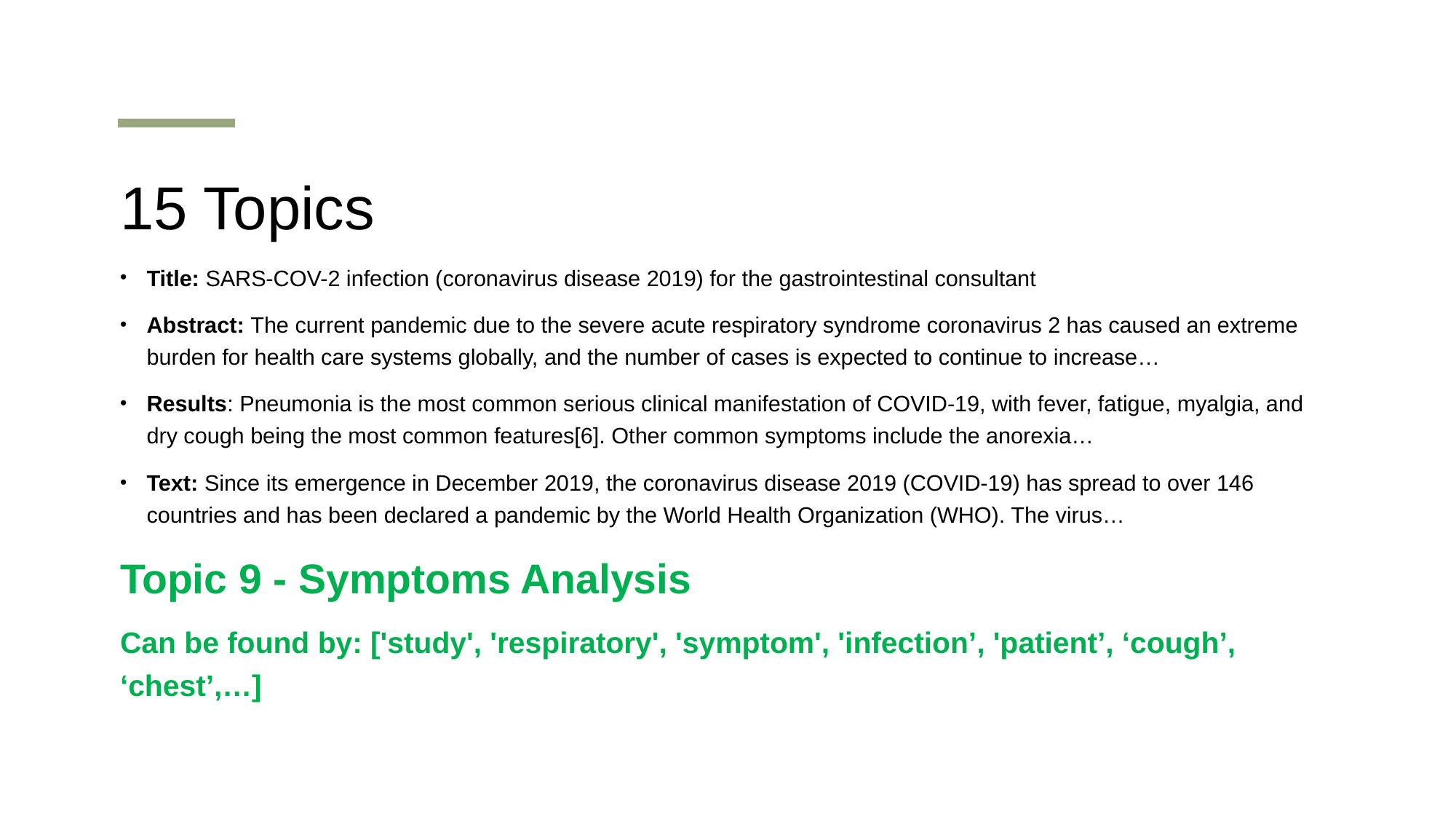

# 15 Topics
Title: SARS-COV-2 infection (coronavirus disease 2019) for the gastrointestinal consultant
Abstract: The current pandemic due to the severe acute respiratory syndrome coronavirus 2 has caused an extreme burden for health care systems globally, and the number of cases is expected to continue to increase…
Results: Pneumonia is the most common serious clinical manifestation of COVID-19, with fever, fatigue, myalgia, and dry cough being the most common features[6]. Other common symptoms include the anorexia…
Text: Since its emergence in December 2019, the coronavirus disease 2019 (COVID-19) has spread to over 146 countries and has been declared a pandemic by the World Health Organization (WHO). The virus…
Topic 9 - Symptoms Analysis
Can be found by: ['study', 'respiratory', 'symptom', 'infection’, 'patient’, ‘cough’, ‘chest’,…]